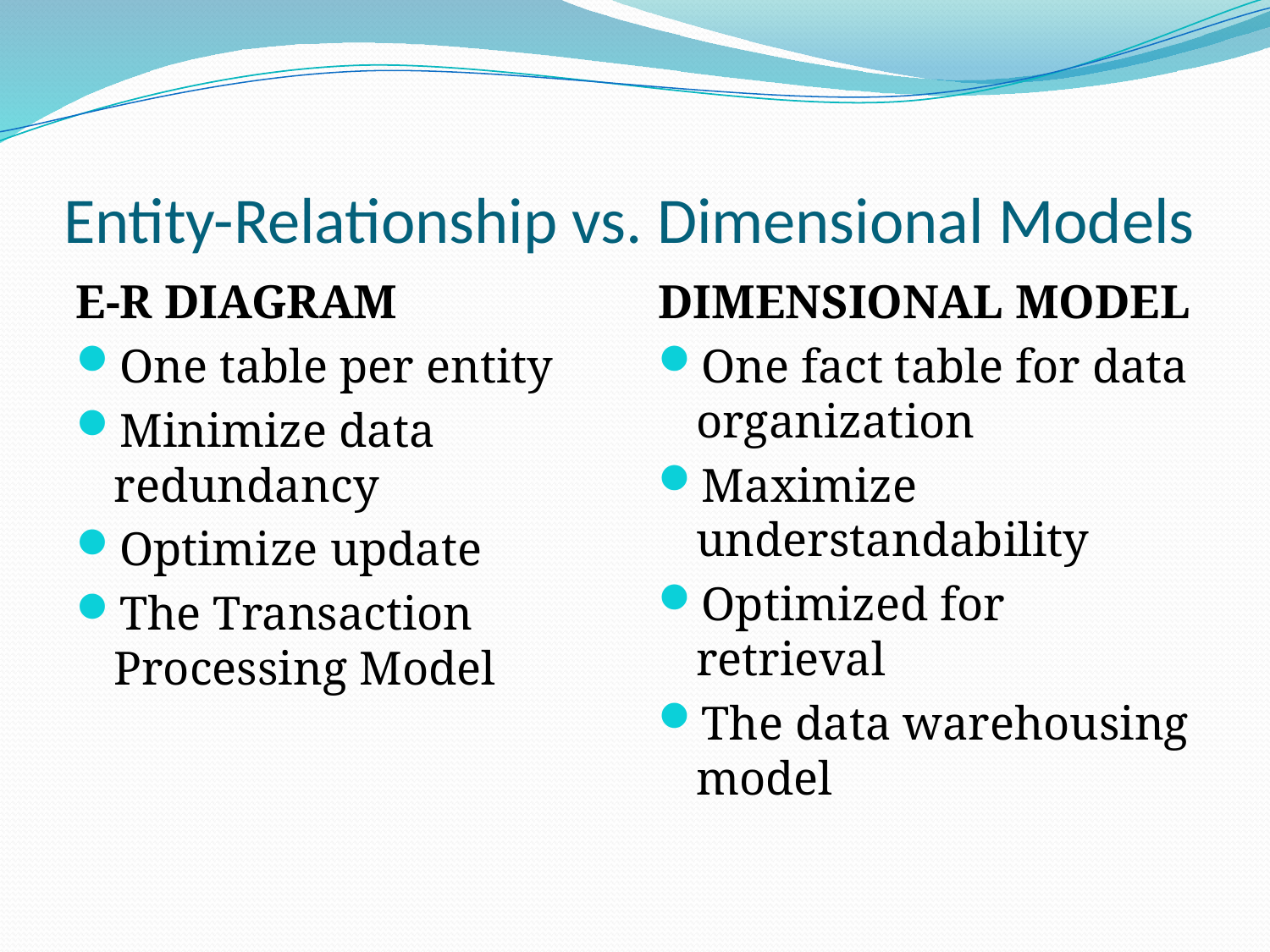

# Entity-Relationship vs. Dimensional Models
E-R DIAGRAM
One table per entity
Minimize data redundancy
Optimize update
The Transaction Processing Model
DIMENSIONAL MODEL
One fact table for data organization
Maximize understandability
Optimized for retrieval
The data warehousing model